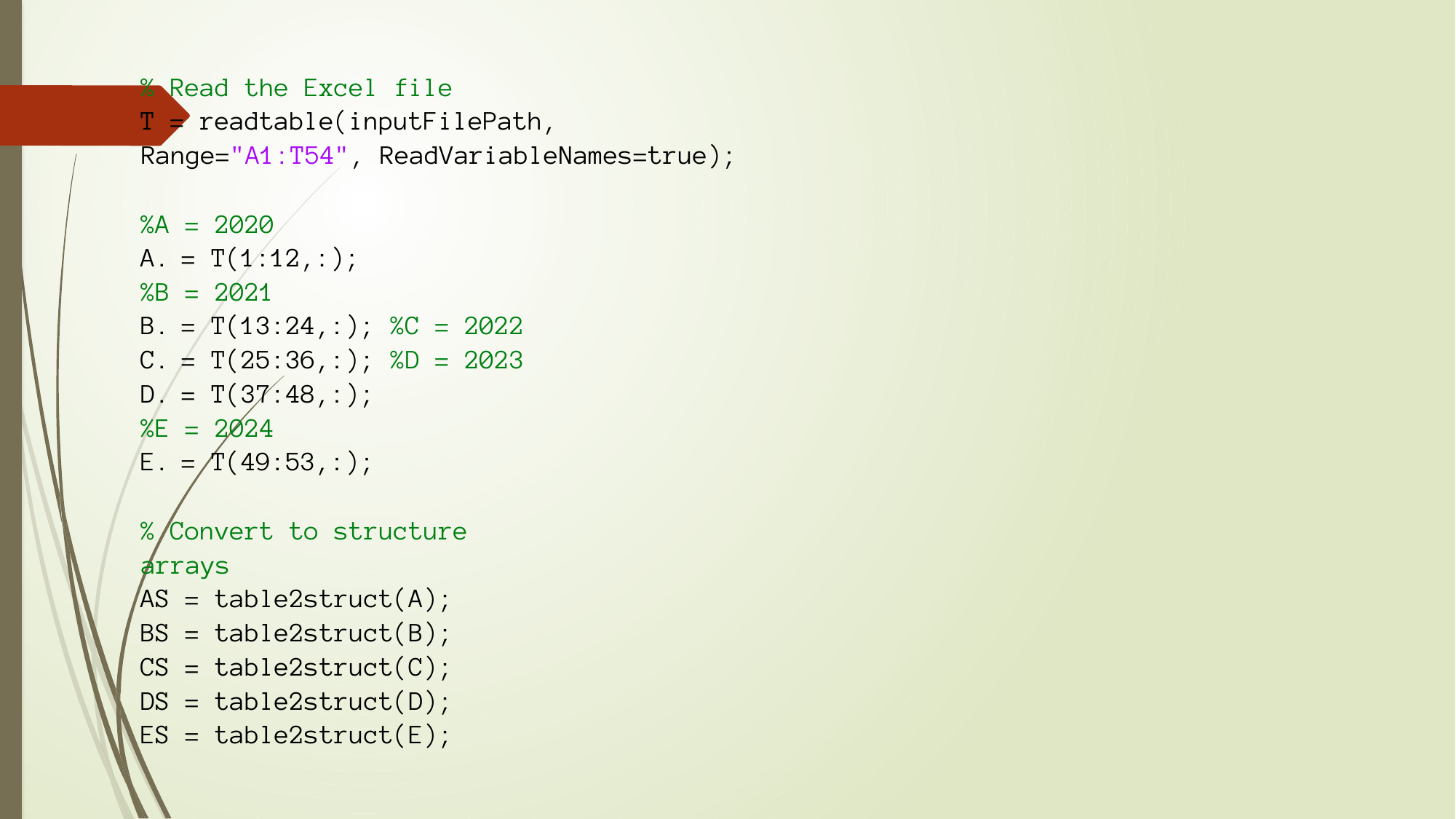

% Read the Excel file
T = readtable(inputFilePath, Range="A1:T54", ReadVariableNames=true);

%A = 2020
= T(1:12,:);
%B = 2021
= T(13:24,:); %C = 2022
= T(25:36,:); %D = 2023
= T(37:48,:);
%E = 2024
= T(49:53,:);

% Convert to structure arrays
AS = table2struct(A);
BS = table2struct(B);
CS = table2struct(C);
DS = table2struct(D);
ES = table2struct(E);